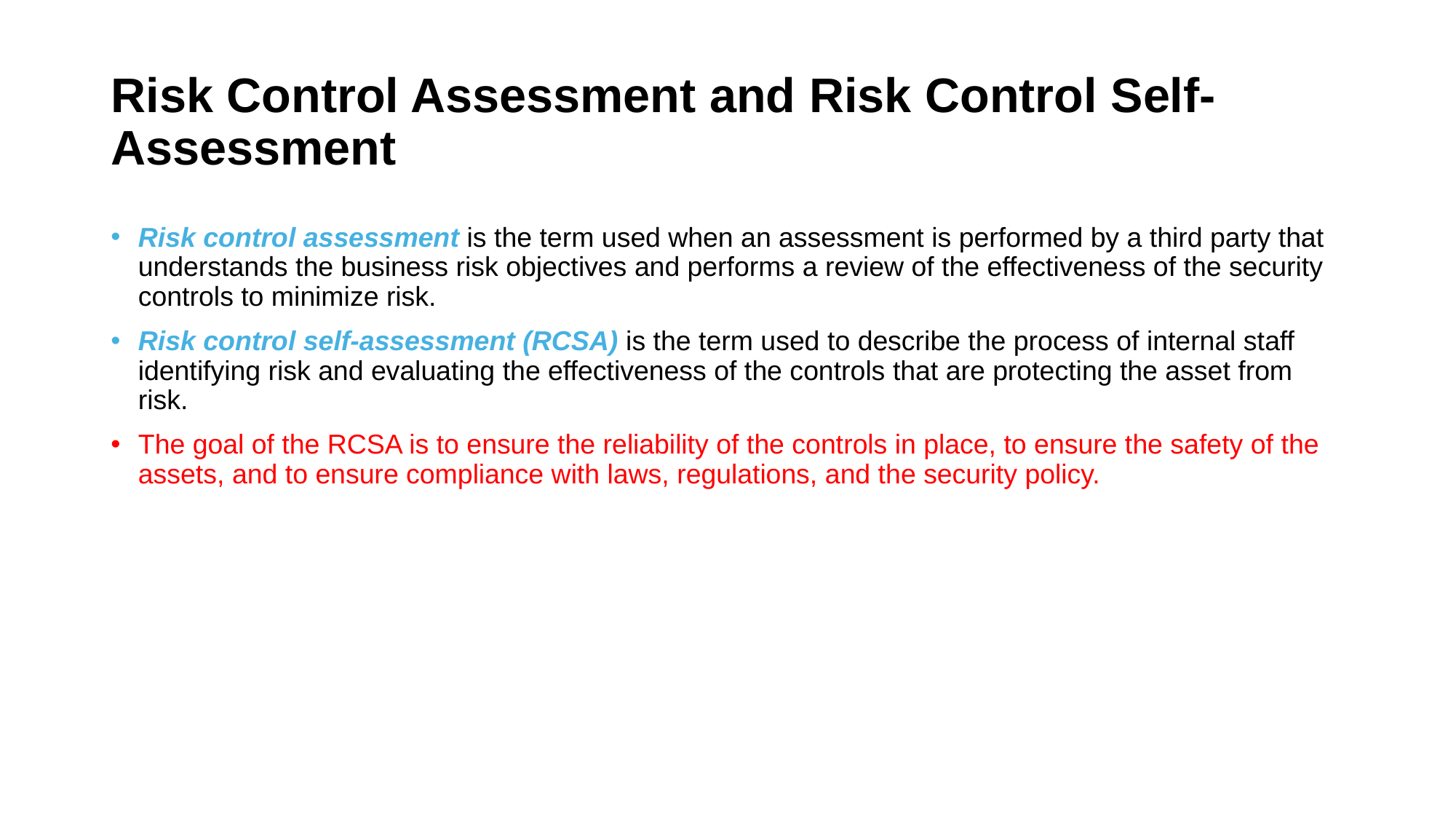

# Risk Control Assessment and Risk Control Self-Assessment
Risk control assessment is the term used when an assessment is performed by a third party that understands the business risk objectives and performs a review of the effectiveness of the security controls to minimize risk.
Risk control self-assessment (RCSA) is the term used to describe the process of internal staff identifying risk and evaluating the effectiveness of the controls that are protecting the asset from risk.
The goal of the RCSA is to ensure the reliability of the controls in place, to ensure the safety of the assets, and to ensure compliance with laws, regulations, and the security policy.